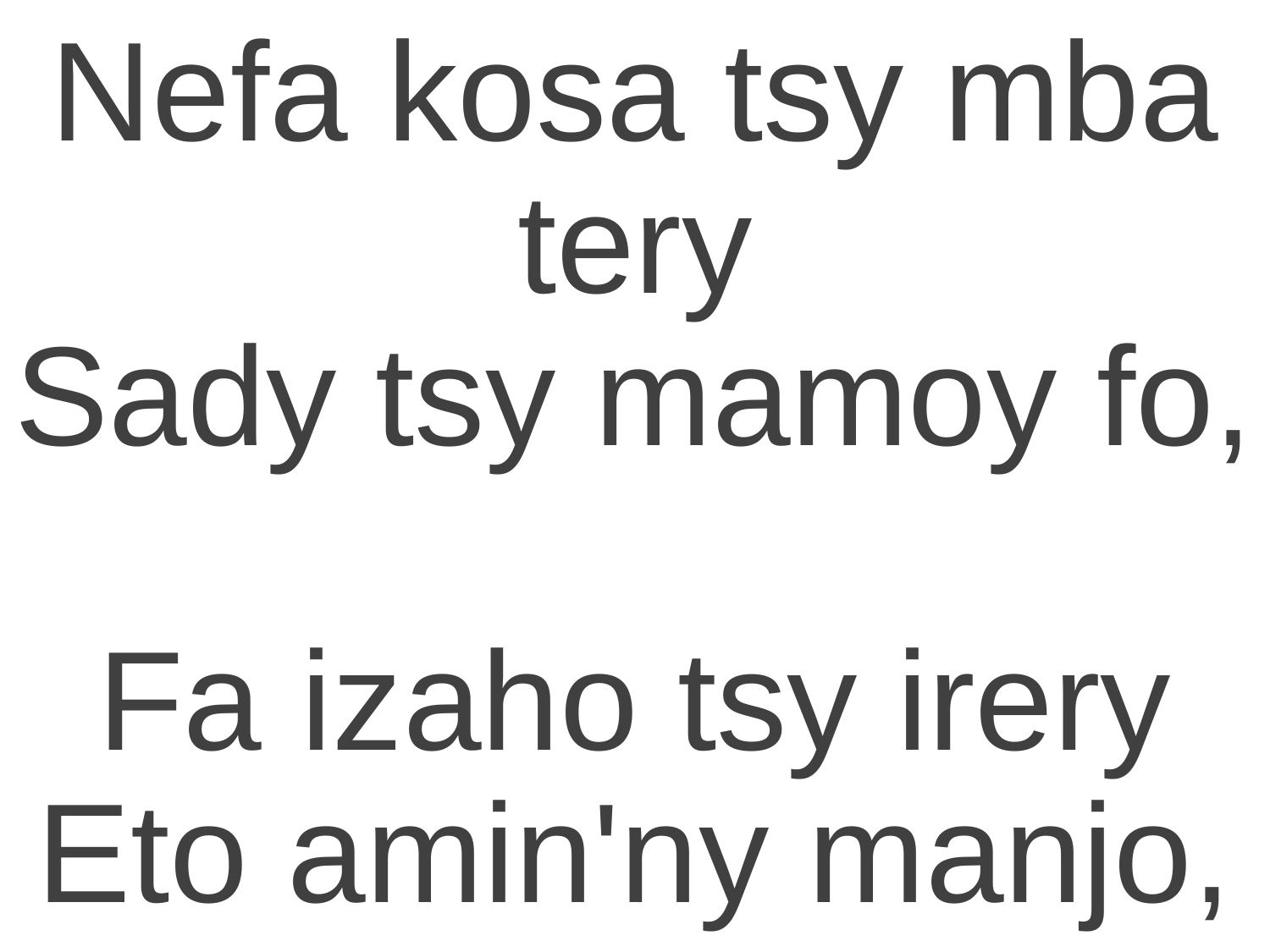

Nefa kosa tsy mba tery
Sady tsy mamoy fo,
Fa izaho tsy irery
Eto amin'ny manjo,